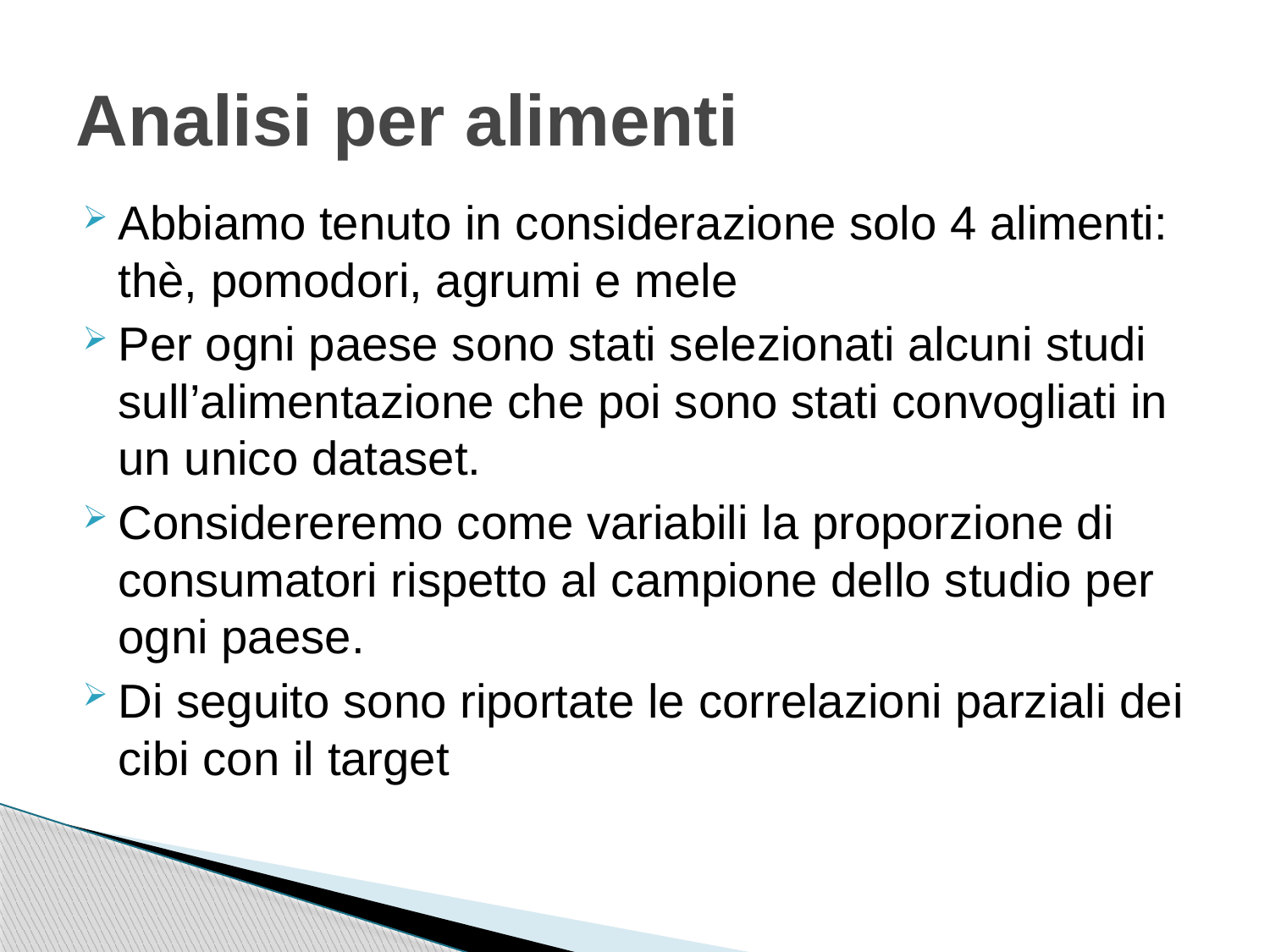

# Analisi per alimenti
Abbiamo tenuto in considerazione solo 4 alimenti: thè, pomodori, agrumi e mele
Per ogni paese sono stati selezionati alcuni studi sull’alimentazione che poi sono stati convogliati in un unico dataset.
Considereremo come variabili la proporzione di consumatori rispetto al campione dello studio per ogni paese.
Di seguito sono riportate le correlazioni parziali dei cibi con il target